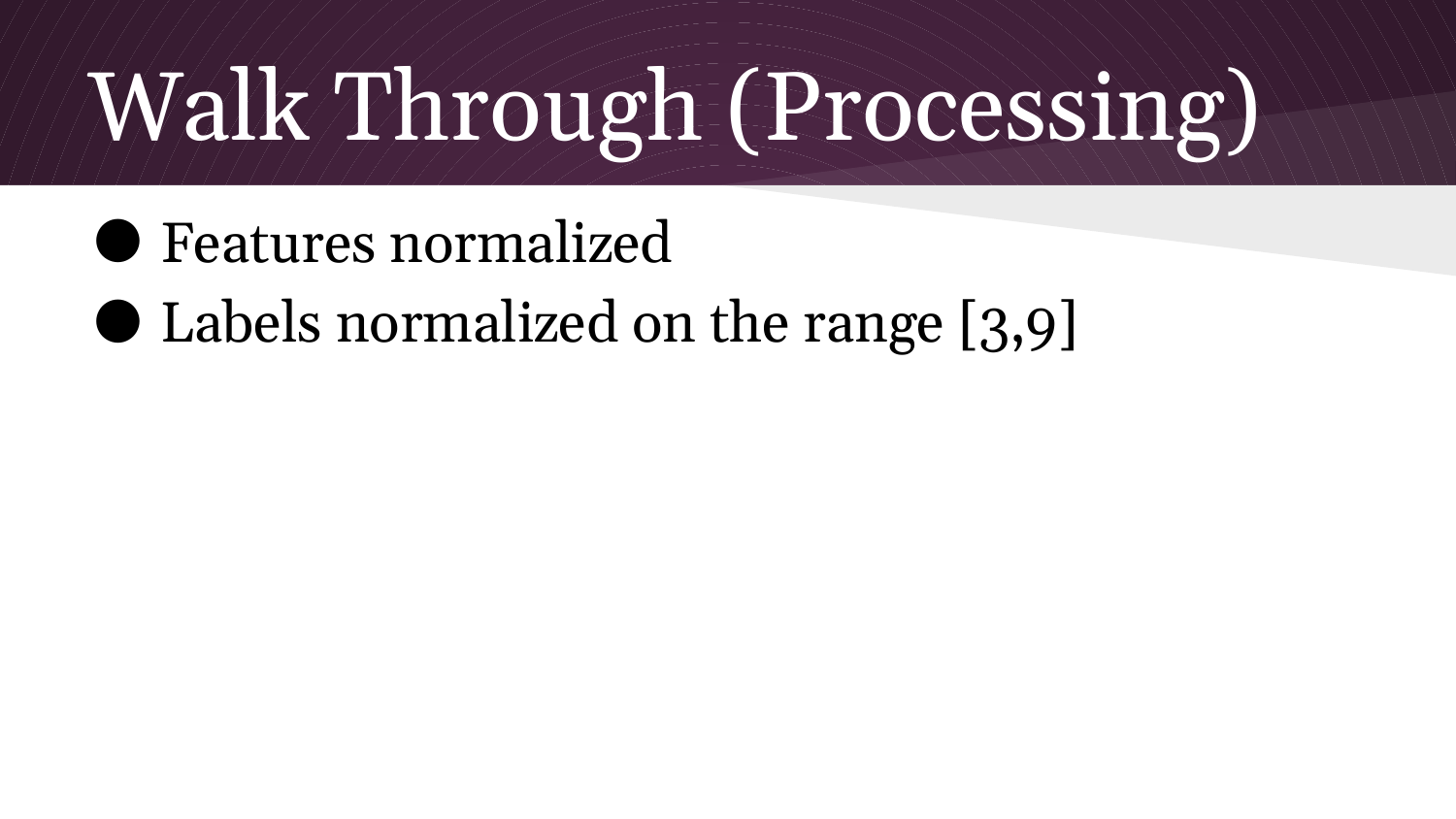

# Walk Through (Processing)
Features normalized
Labels normalized on the range [3,9]